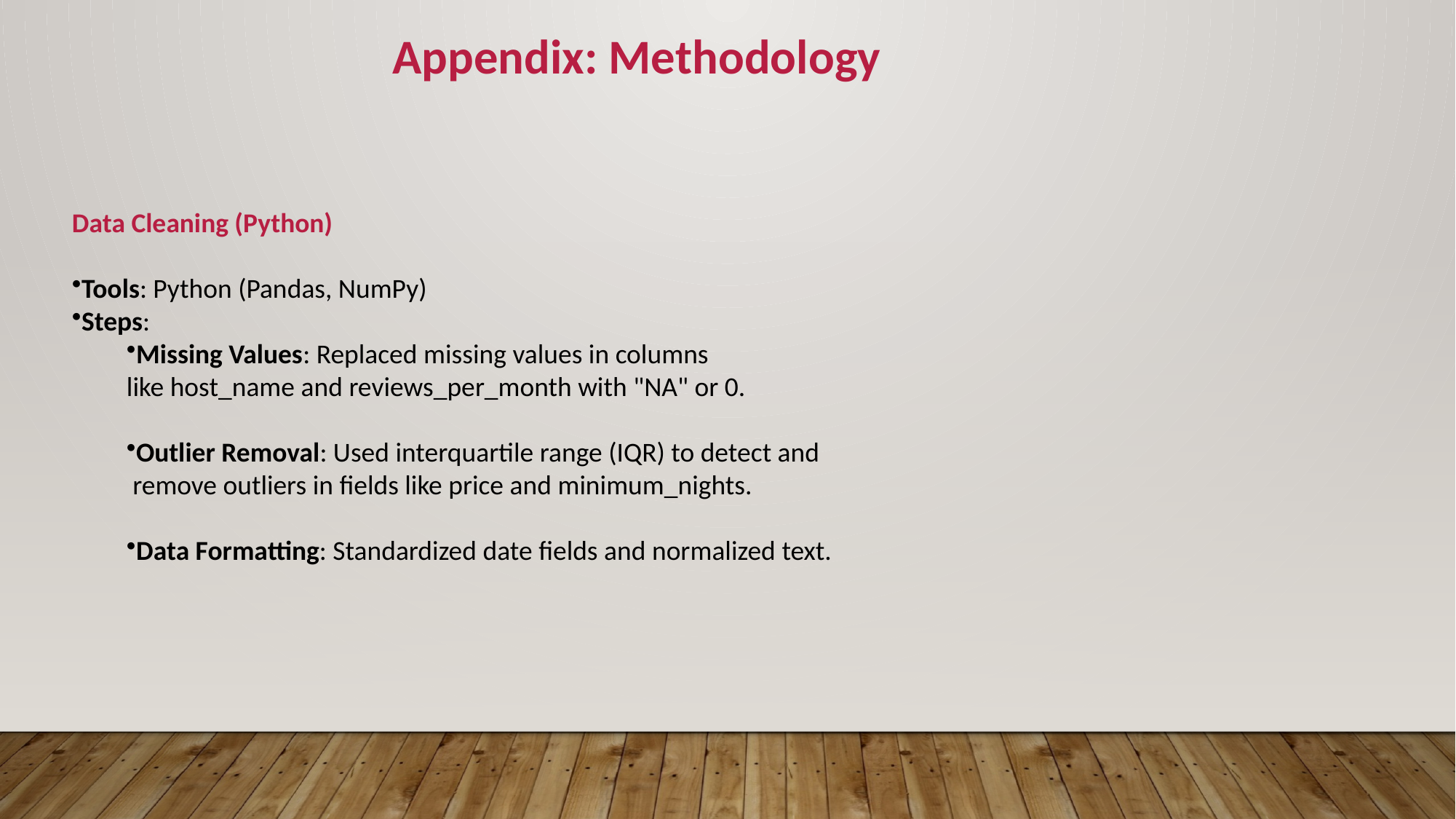

Appendix: Methodology
Data Cleaning (Python)

Tools: Python (Pandas, NumPy)
Steps:
Missing Values: Replaced missing values in columns
like host_name and reviews_per_month with "NA" or 0.

Outlier Removal: Used interquartile range (IQR) to detect and
 remove outliers in fields like price and minimum_nights.

Data Formatting: Standardized date fields and normalized text.